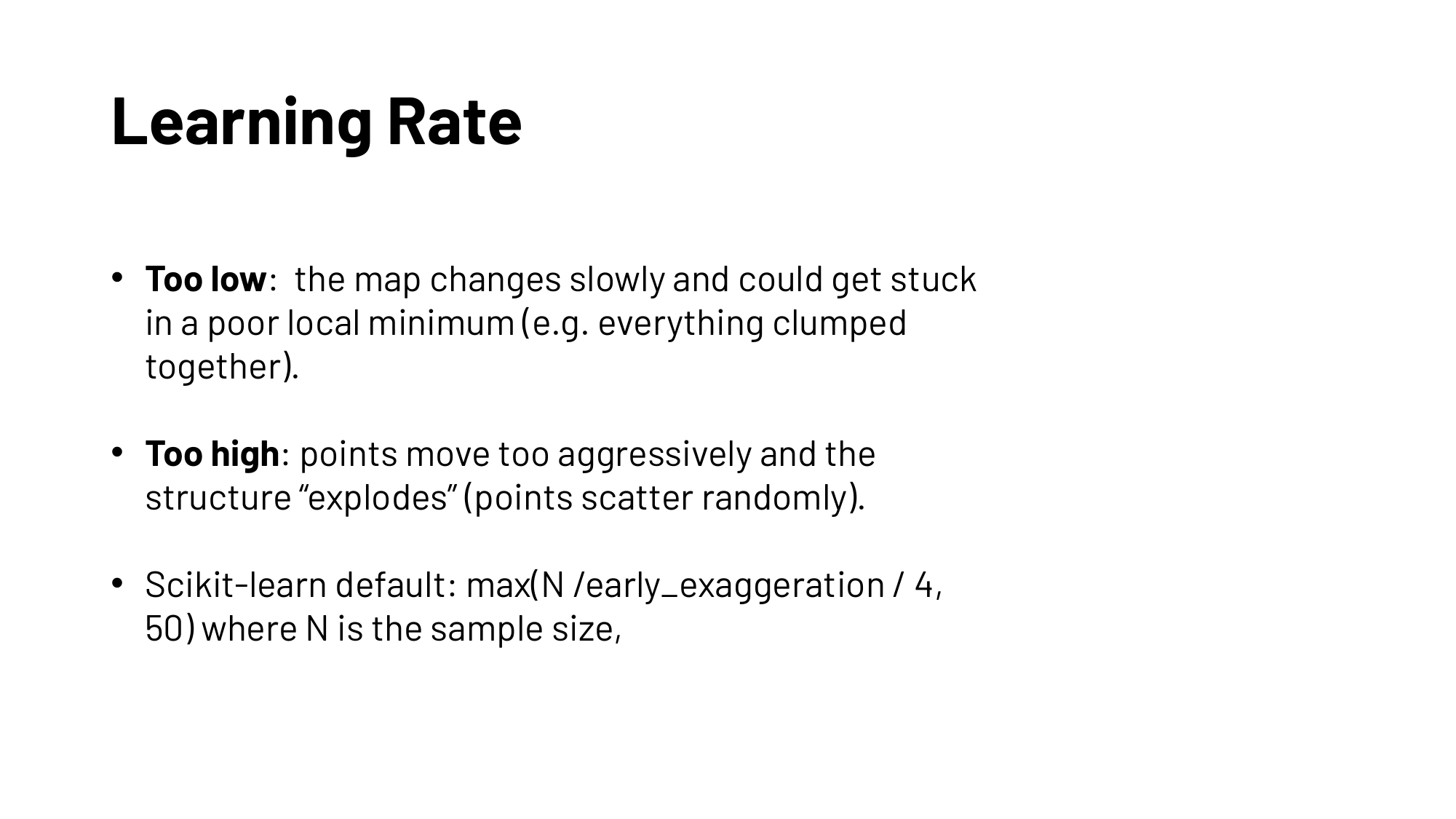

# Learning Rate
Too low:  the map changes slowly and could get stuck in a poor local minimum (e.g. everything clumped together).

Too high: points move too aggressively and the structure “explodes” (points scatter randomly).

Scikit-learn default: max(N /early_exaggeration / 4, 50) where N is the sample size,